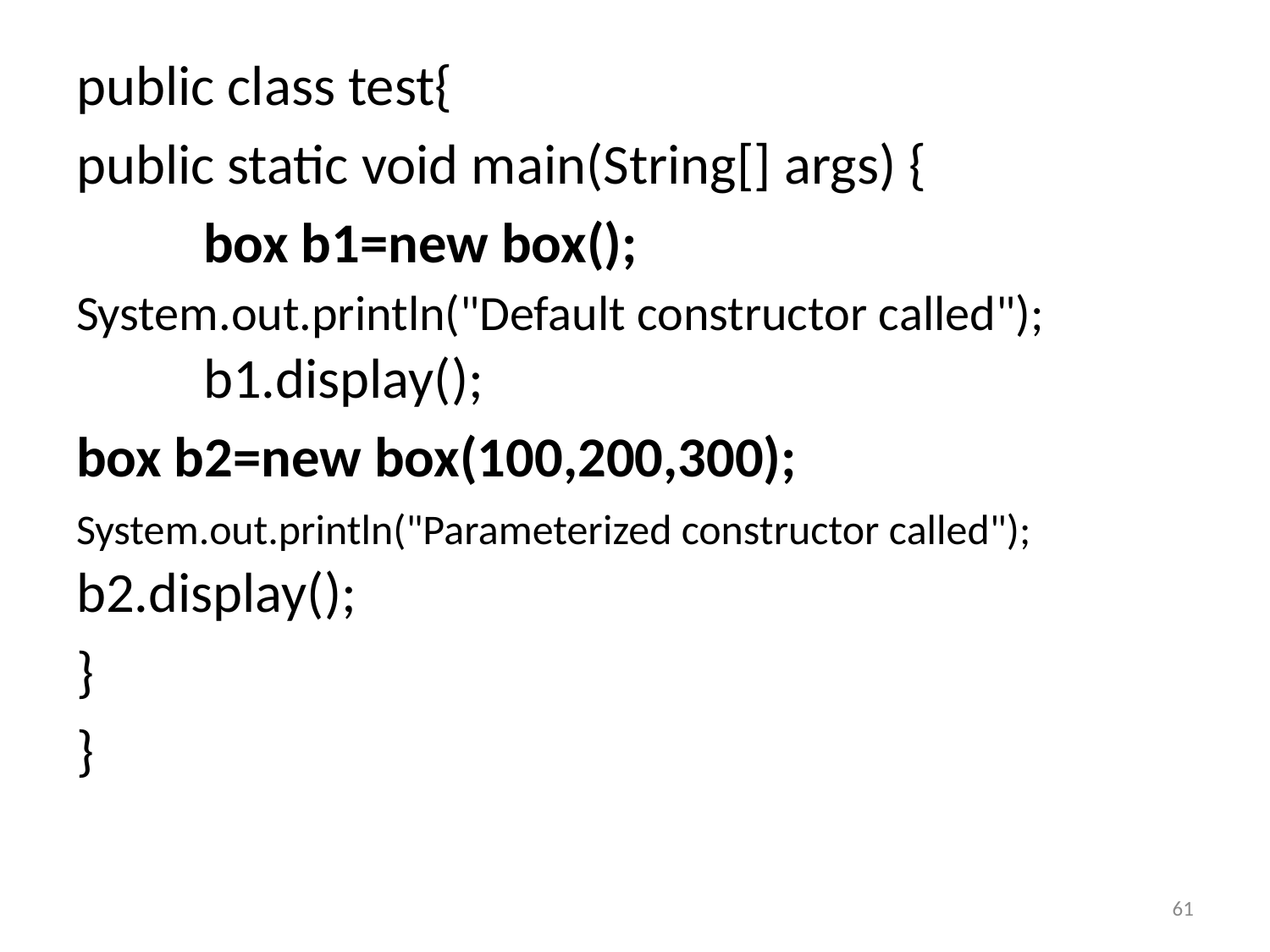

public class test{
public static void main(String[] args) {
	box b1=new box();		System.out.println("Default constructor called");		    	b1.display();
box b2=new box(100,200,300);		System.out.println("Parameterized constructor called");		b2.display();
}
}
61